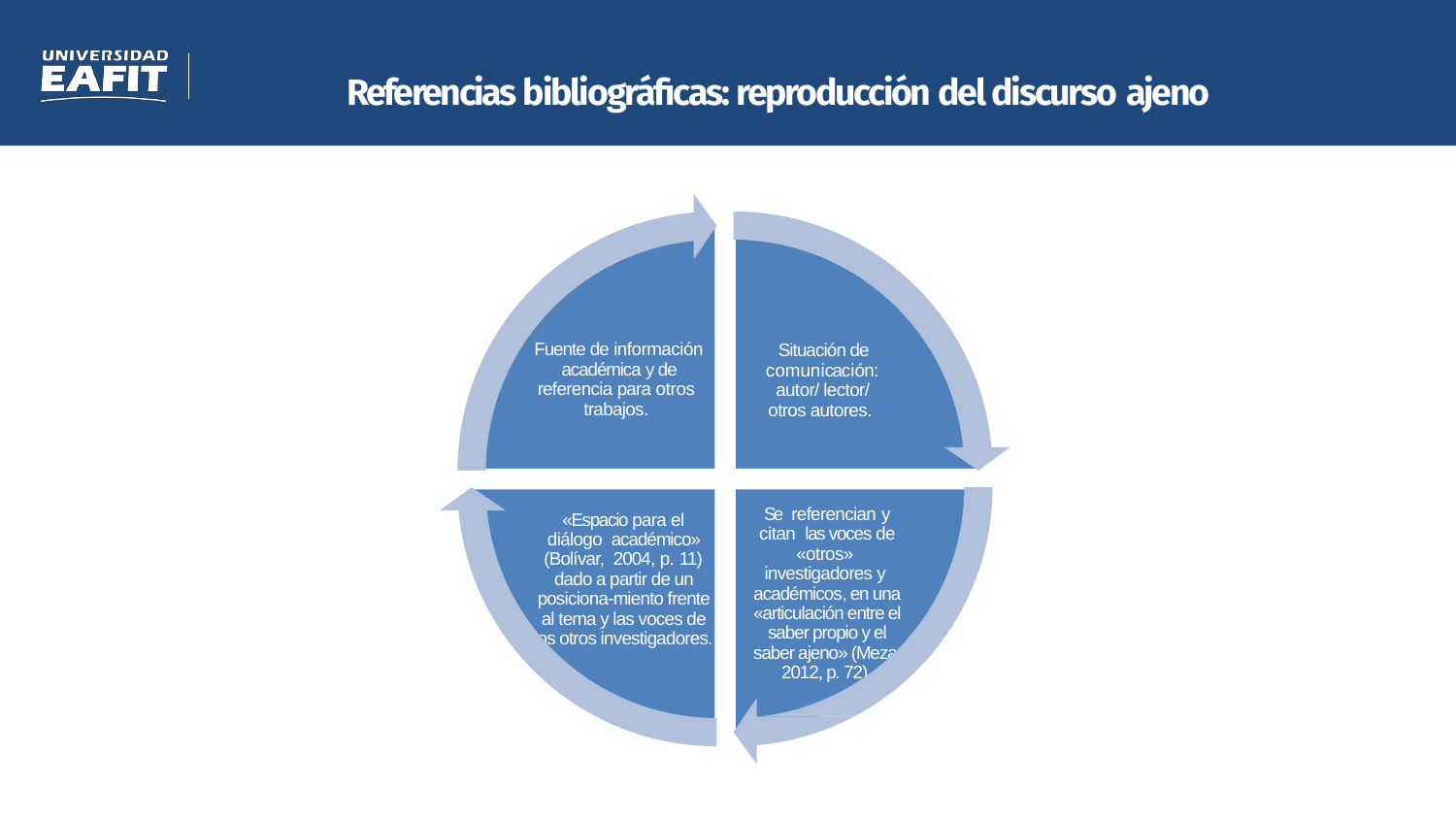

# Referencias bibliográficas: reproducción del discurso ajeno

Situación de  comunicación: autor/ lector/ otros autores.
Fuente de información  académica y de  referencia para otros  trabajos.

Se  referencian y citan  las voces de «otros»  investigadores y  académicos, en una «articulación entre el saber propio y el saber ajeno» (Meza, 2012, p. 72).
«Espacio para el diálogo  académico» (Bolívar,  2004, p. 11) dado a partir de un posiciona-miento frente al tema y las voces de los otros investigadores.